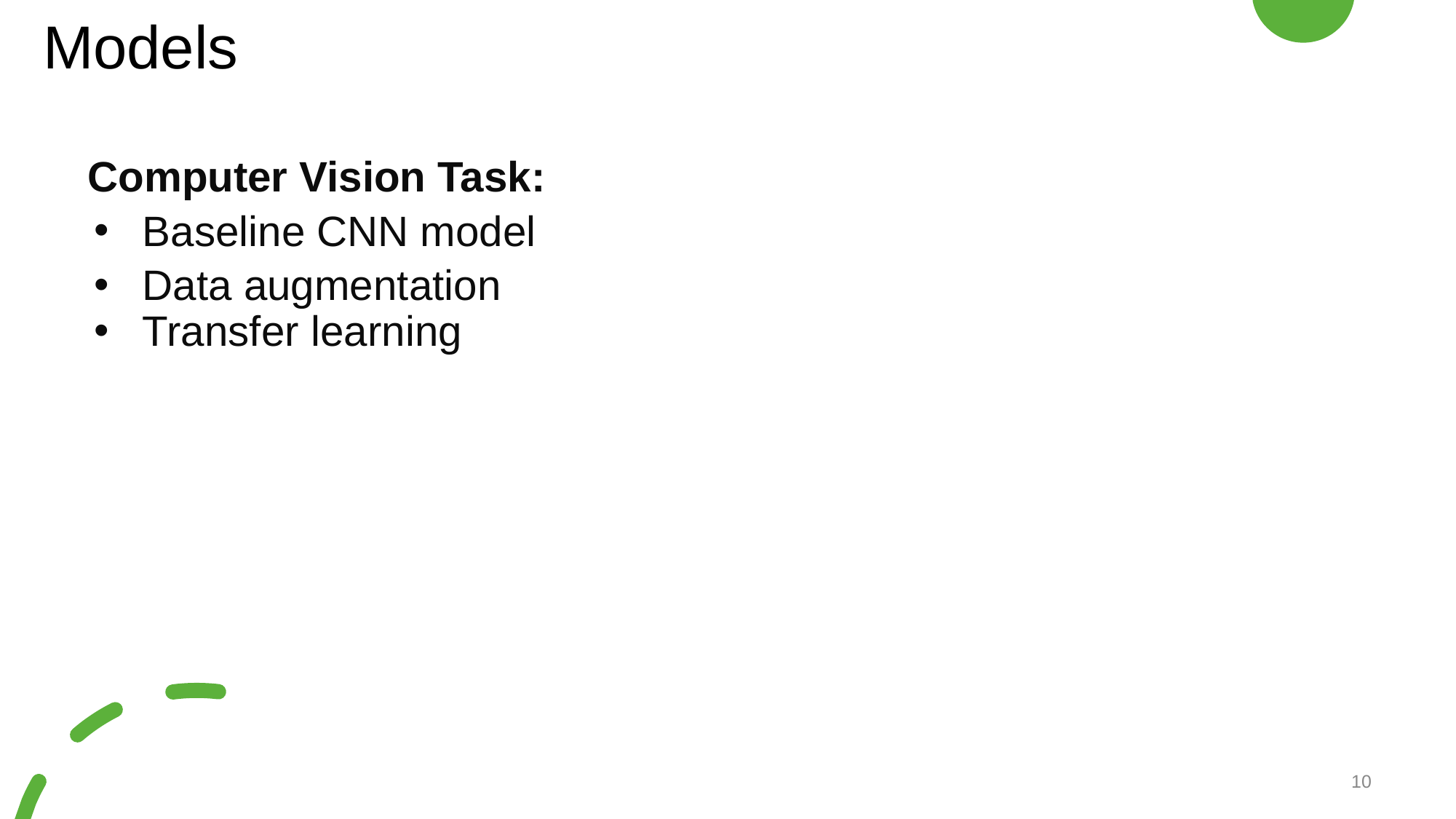

# Models
Computer Vision Task:
Baseline CNN model
Data augmentation
Transfer learning

10